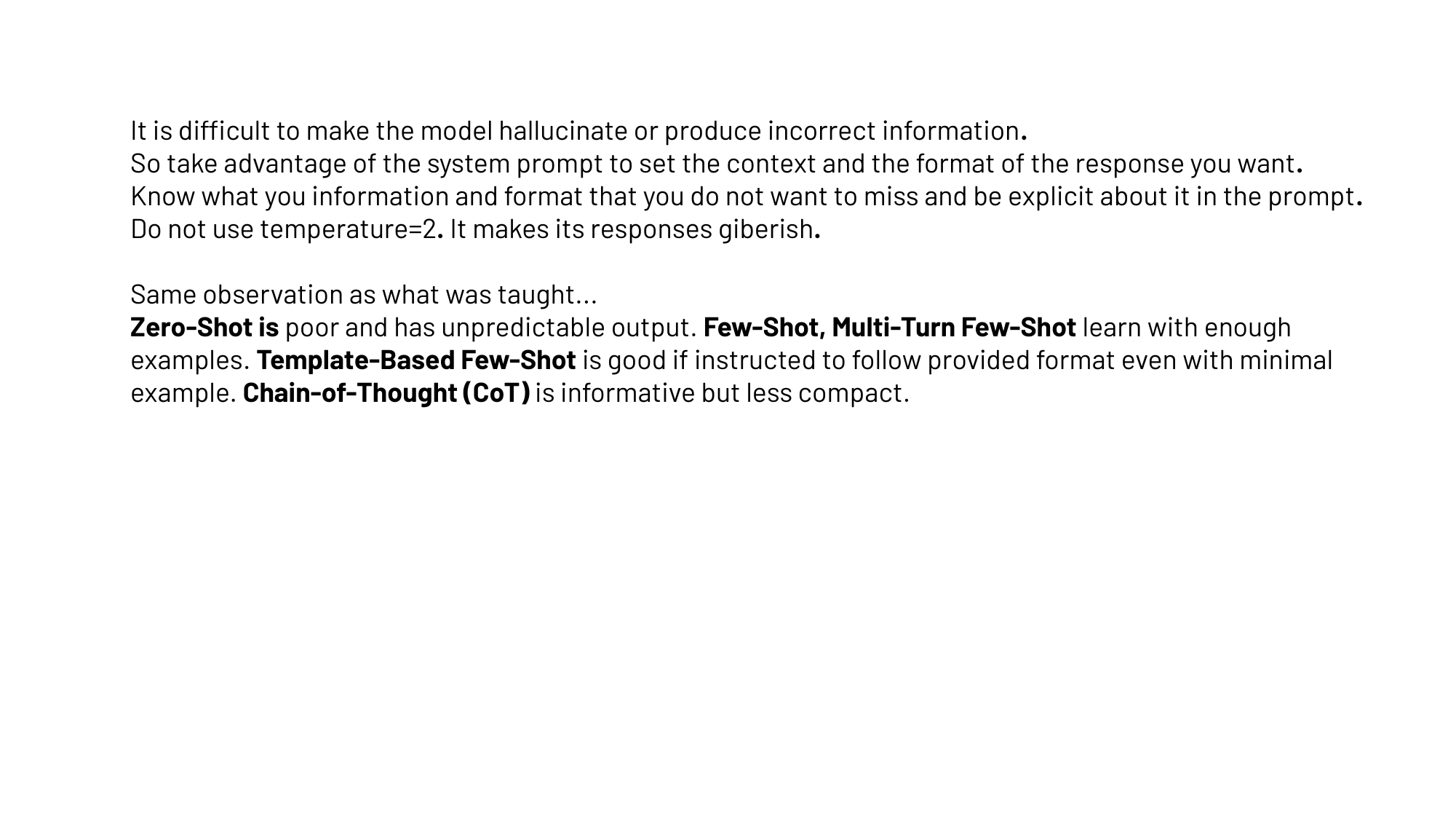

It is difficult to make the model hallucinate or produce incorrect information.
So take advantage of the system prompt to set the context and the format of the response you want.
Know what you information and format that you do not want to miss and be explicit about it in the prompt.
Do not use temperature=2. It makes its responses giberish.

Same observation as what was taught...
Zero-Shot is poor and has unpredictable output. Few-Shot, Multi-Turn Few-Shot learn with enough examples. Template-Based Few-Shot is good if instructed to follow provided format even with minimal example. Chain-of-Thought (CoT) is informative but less compact.